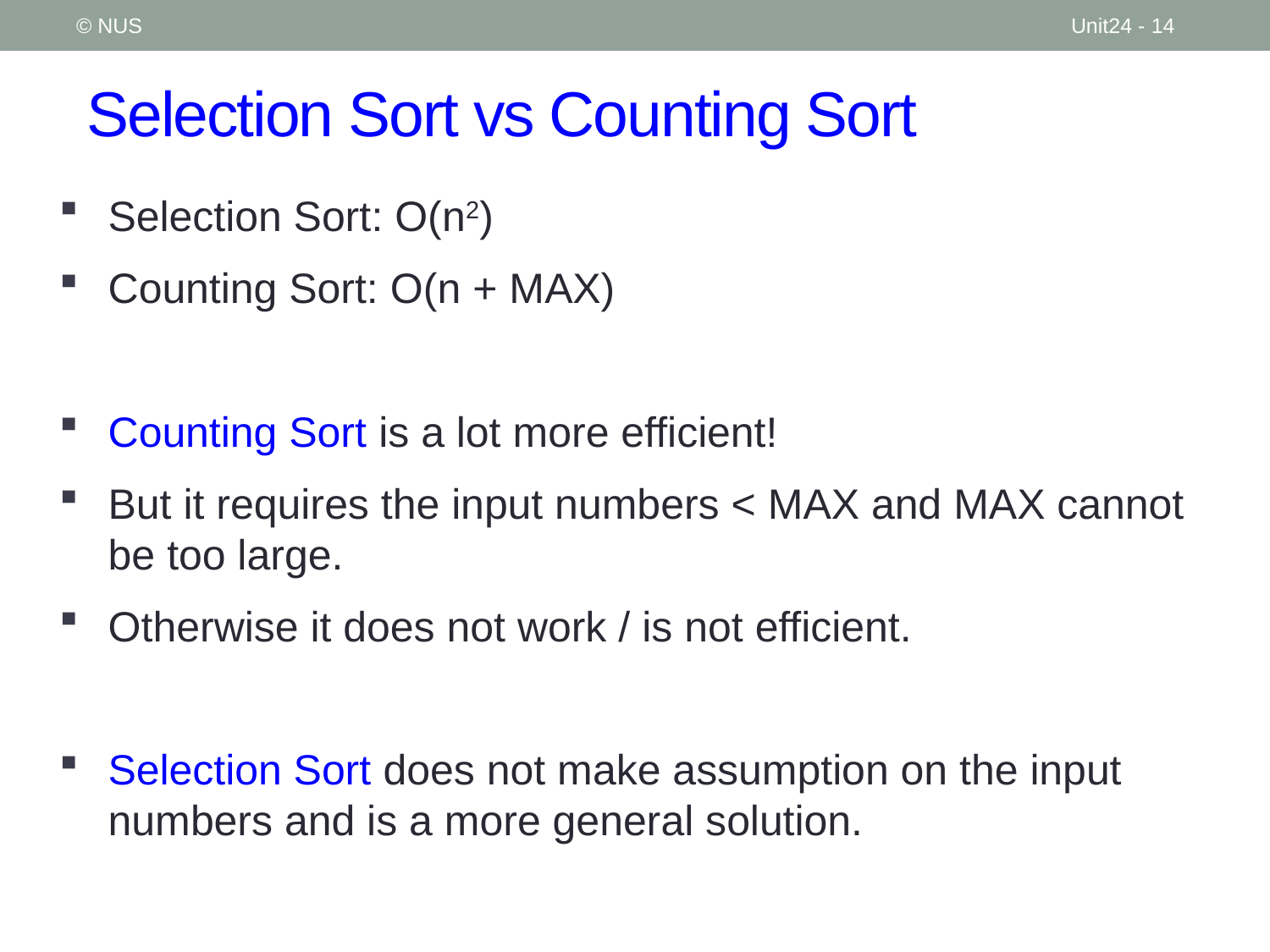

© NUS
Unit24 - 14
# Selection Sort vs Counting Sort
Selection Sort: O(n2)
Counting Sort: O(n + MAX)

Counting Sort is a lot more efficient!
But it requires the input numbers < MAX and MAX cannot be too large.
Otherwise it does not work / is not efficient.

Selection Sort does not make assumption on the input numbers and is a more general solution.